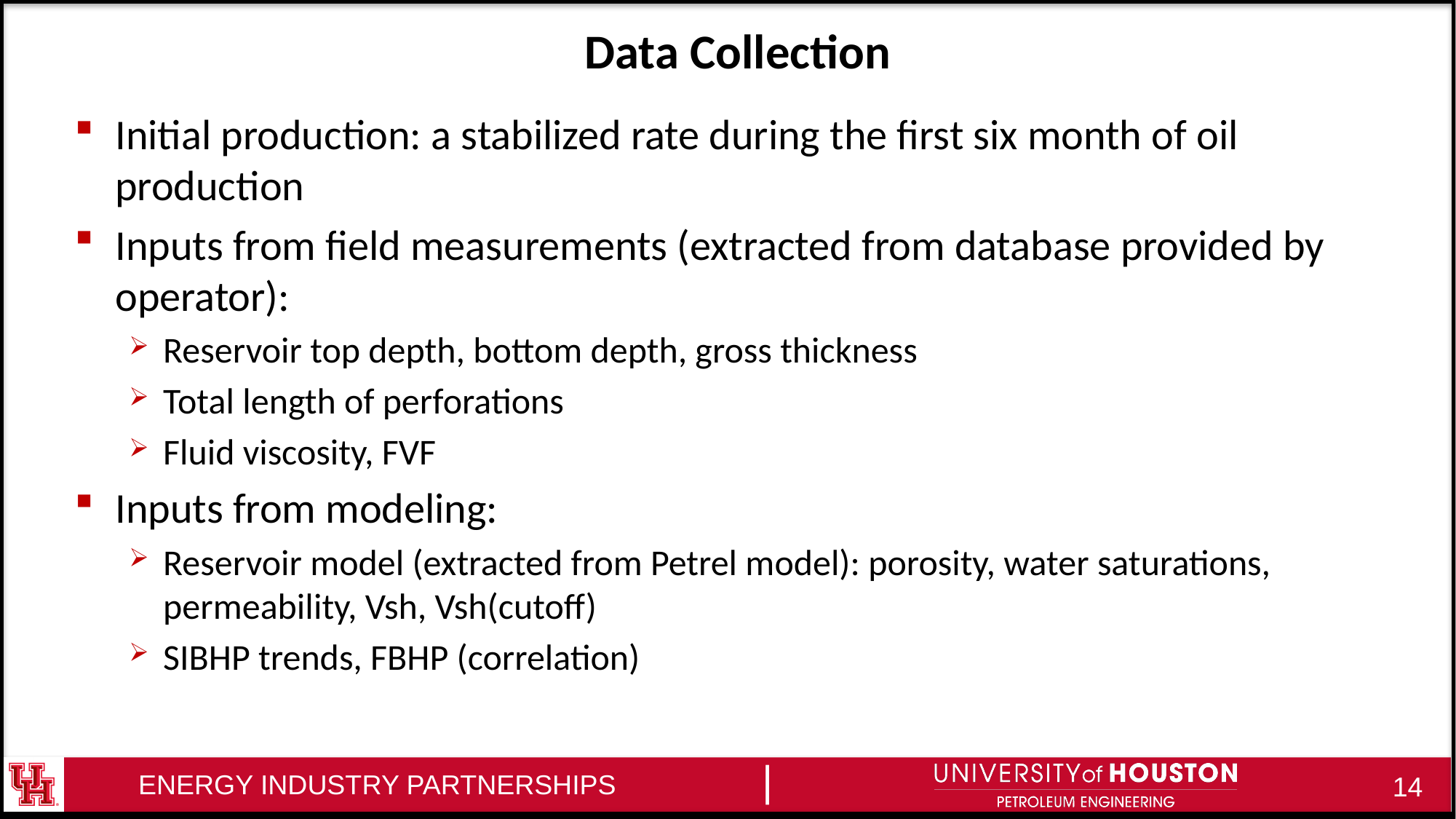

# Data Collection
Initial production: a stabilized rate during the first six month of oil production
Inputs from field measurements (extracted from database provided by operator):
Reservoir top depth, bottom depth, gross thickness
Total length of perforations
Fluid viscosity, FVF
Inputs from modeling:
Reservoir model (extracted from Petrel model): porosity, water saturations, permeability, Vsh, Vsh(cutoff)
SIBHP trends, FBHP (correlation)